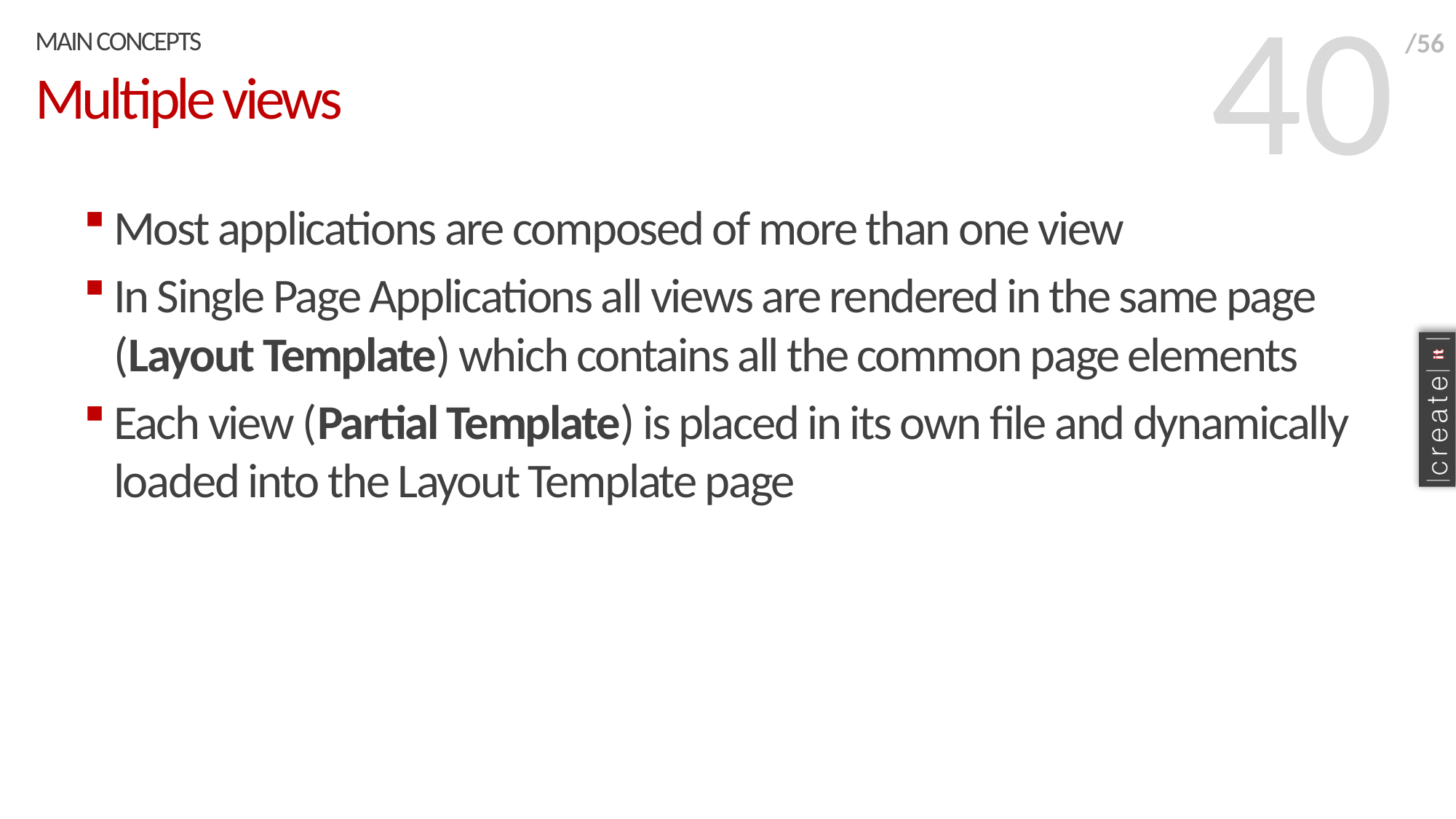

40
Main concepts
/56
# Multiple views
Most applications are composed of more than one view
In Single Page Applications all views are rendered in the same page (Layout Template) which contains all the common page elements
Each view (Partial Template) is placed in its own file and dynamically loaded into the Layout Template page